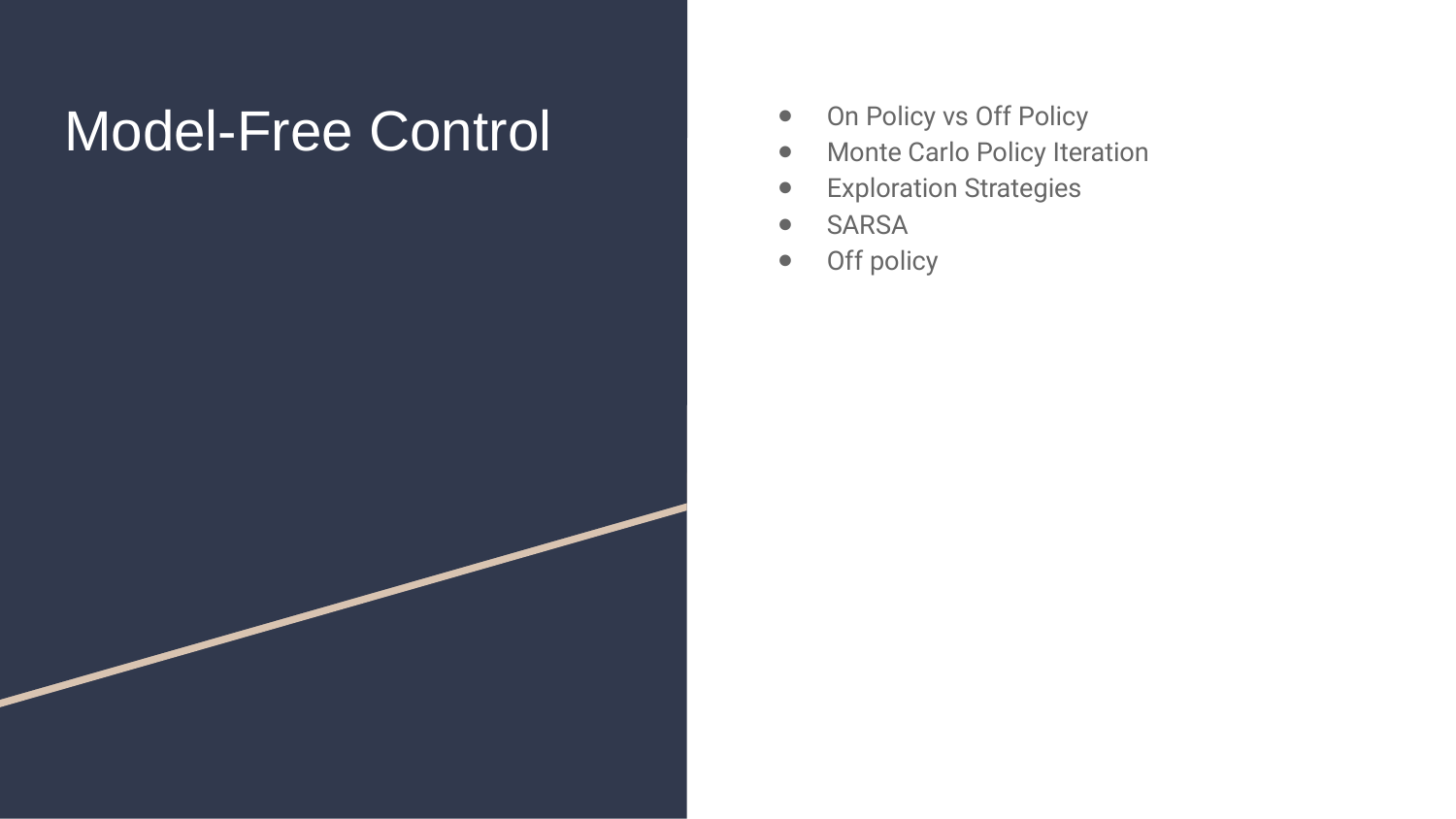

# Model-Free Control
On Policy vs Off Policy
Monte Carlo Policy Iteration
Exploration Strategies
SARSA
Off policy